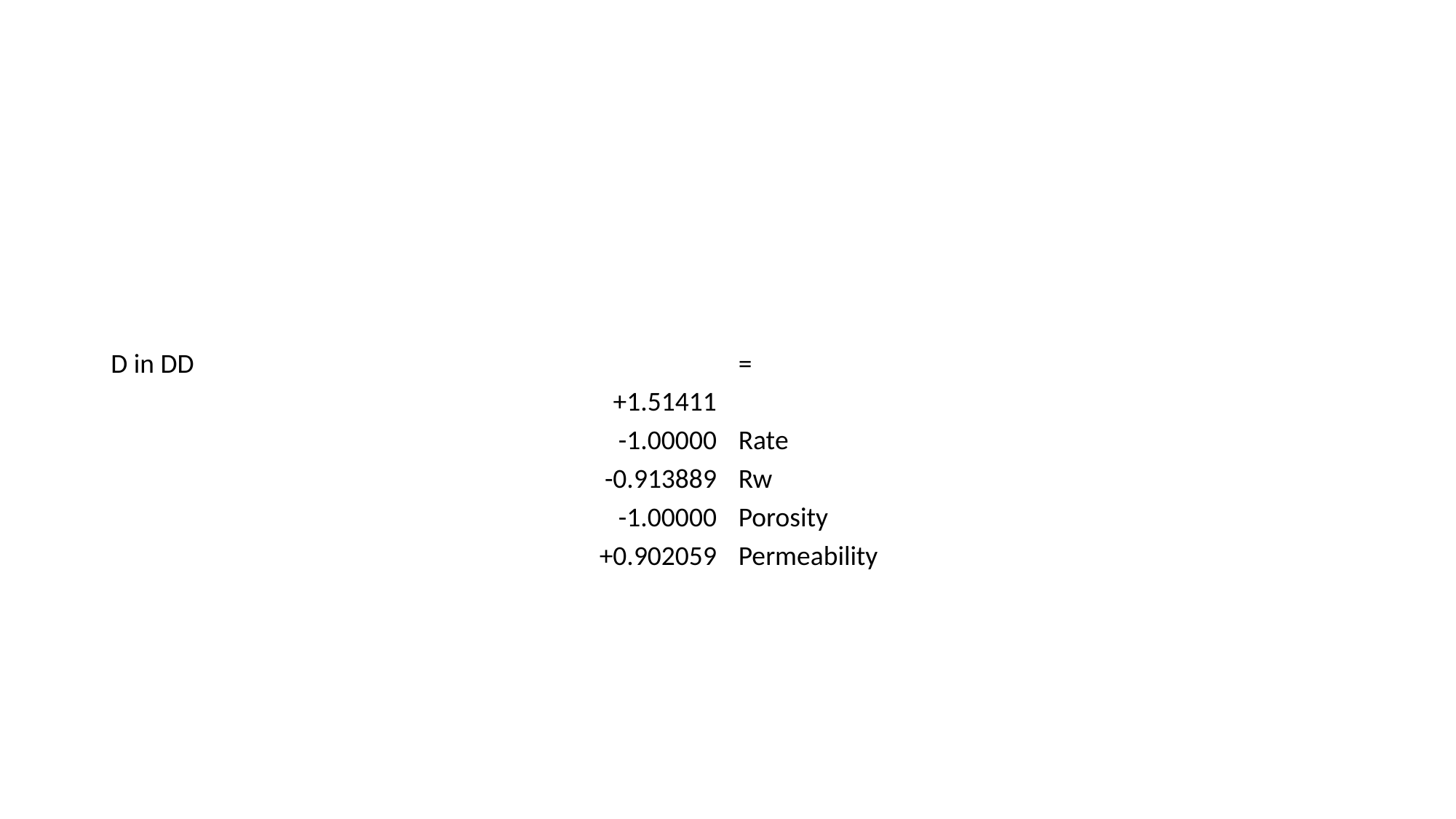

#
| D in DD | = |
| --- | --- |
| +1.51411 |  |
| -1.00000 | Rate |
| -0.913889 | Rw |
| -1.00000 | Porosity |
| +0.902059 | Permeability |